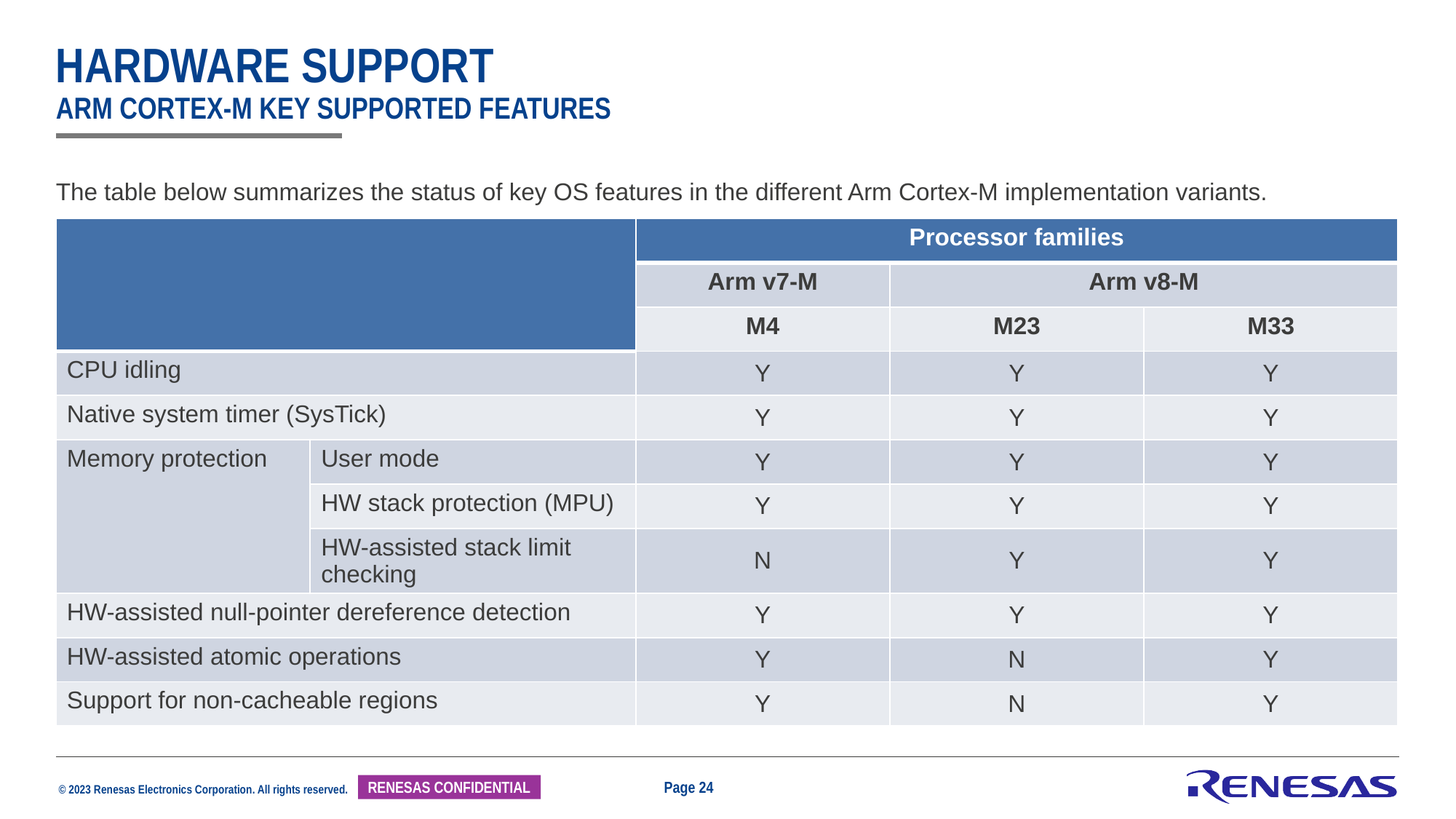

# Hardware support arm cortex-m Key supported features
The table below summarizes the status of key OS features in the different Arm Cortex-M implementation variants.
|  |  | Processor families |  |  |
| --- | --- | --- | --- | --- |
|  |  | Arm v7-M | Arm v8-M |  |
|  |  | M4 | M23 | M33 |
| CPU idling |  | Y | Y | Y |
| Native system timer (SysTick) |  | Y | Y | Y |
| Memory protection | User mode | Y | Y | Y |
|  | HW stack protection (MPU) | Y | Y | Y |
|  | HW-assisted stack limit checking | N | Y | Y |
| HW-assisted null-pointer dereference detection |  | Y | Y | Y |
| HW-assisted atomic operations |  | Y | N | Y |
| Support for non-cacheable regions |  | Y | N | Y |